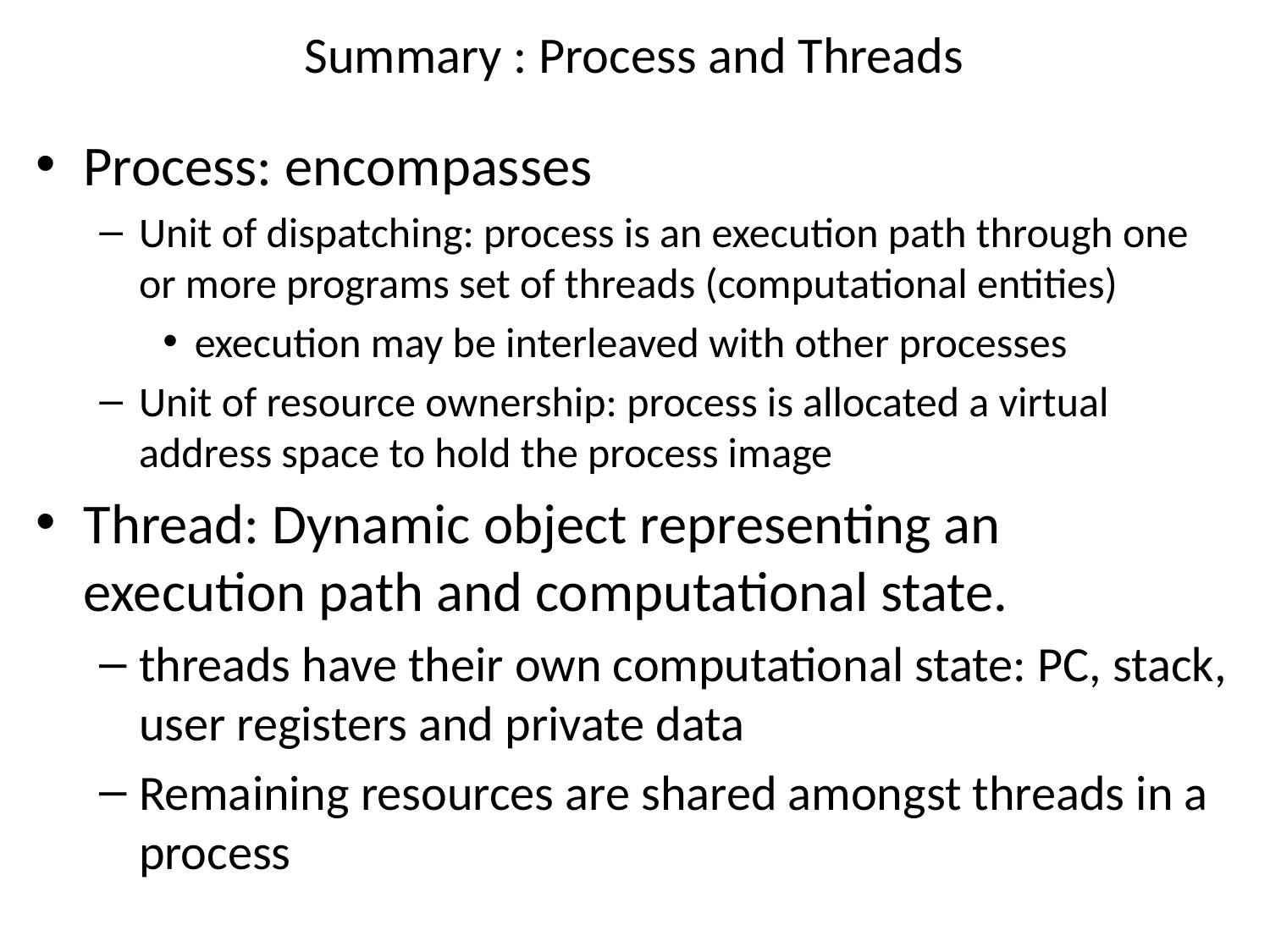

Summary : Process and Threads
Process: encompasses
Unit of dispatching: process is an execution path through one or more programs set of threads (computational entities)
execution may be interleaved with other processes
Unit of resource ownership: process is allocated a virtual address space to hold the process image
Thread: Dynamic object representing an execution path and computational state.
threads have their own computational state: PC, stack, user registers and private data
Remaining resources are shared amongst threads in a process